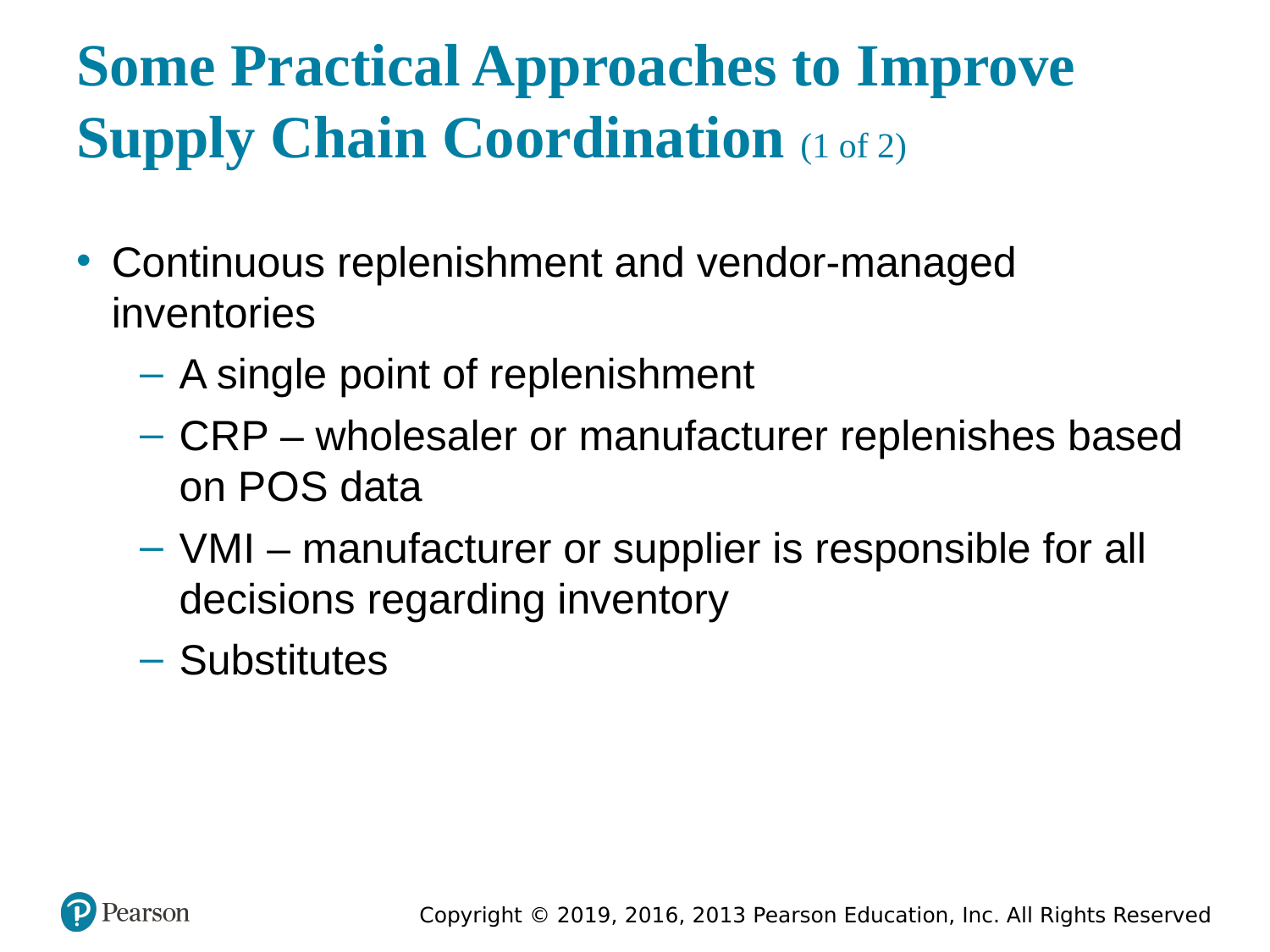

# Some Practical Approaches to Improve Supply Chain Coordination (1 of 2)
Continuous replenishment and vendor-managed inventories
A single point of replenishment
C R P – wholesaler or manufacturer replenishes based on P O S data
V M I – manufacturer or supplier is responsible for all decisions regarding inventory
Substitutes